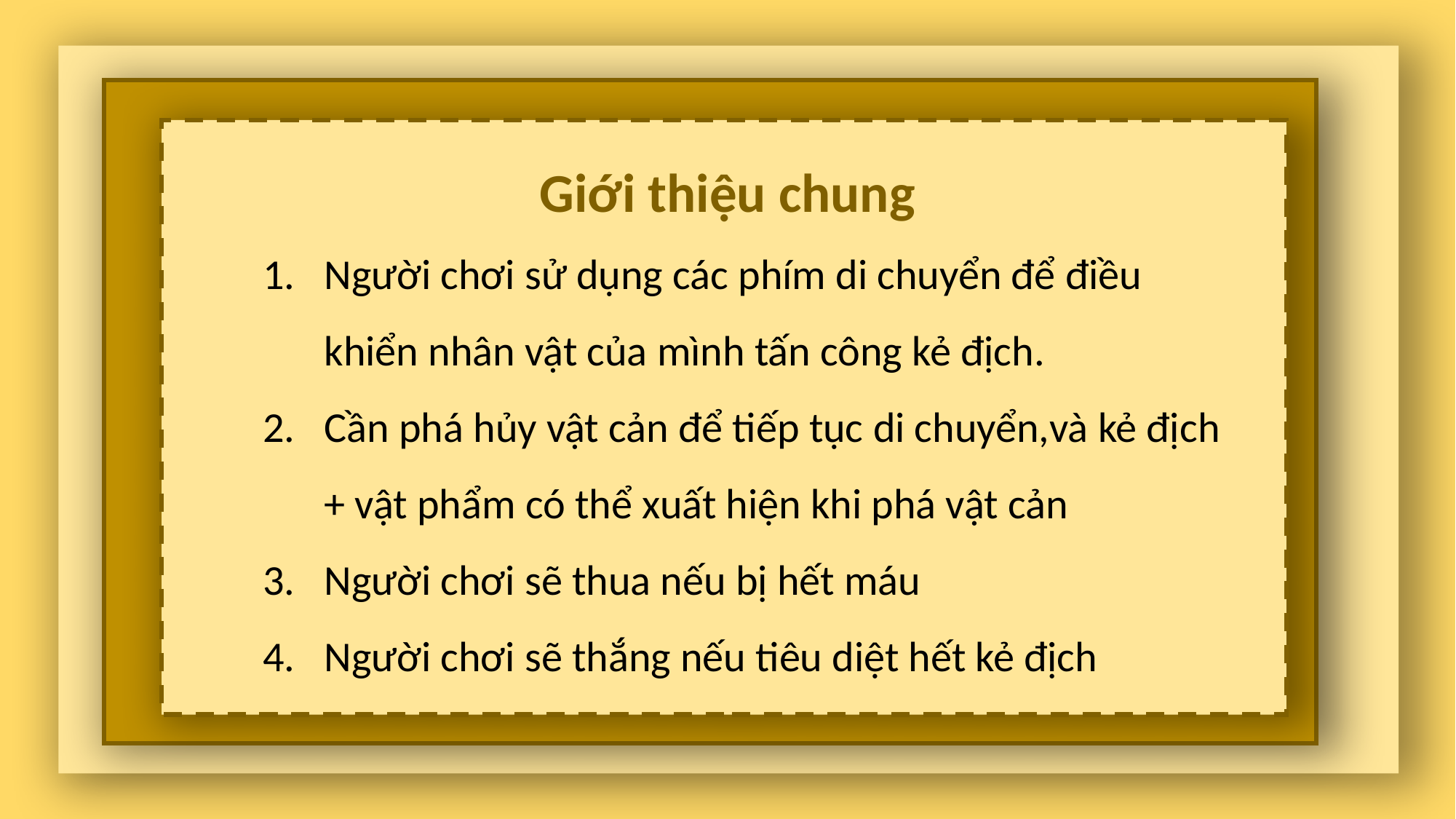

Nội dung 2

Giới thiệu chung
Ghi chú Nội dung 3
Người chơi sử dụng các phím di chuyển để điều khiển nhân vật của mình tấn công kẻ địch.
Cần phá hủy vật cản để tiếp tục di chuyển,và kẻ địch + vật phẩm có thể xuất hiện khi phá vật cản
Người chơi sẽ thua nếu bị hết máu
Người chơi sẽ thắng nếu tiêu diệt hết kẻ địch